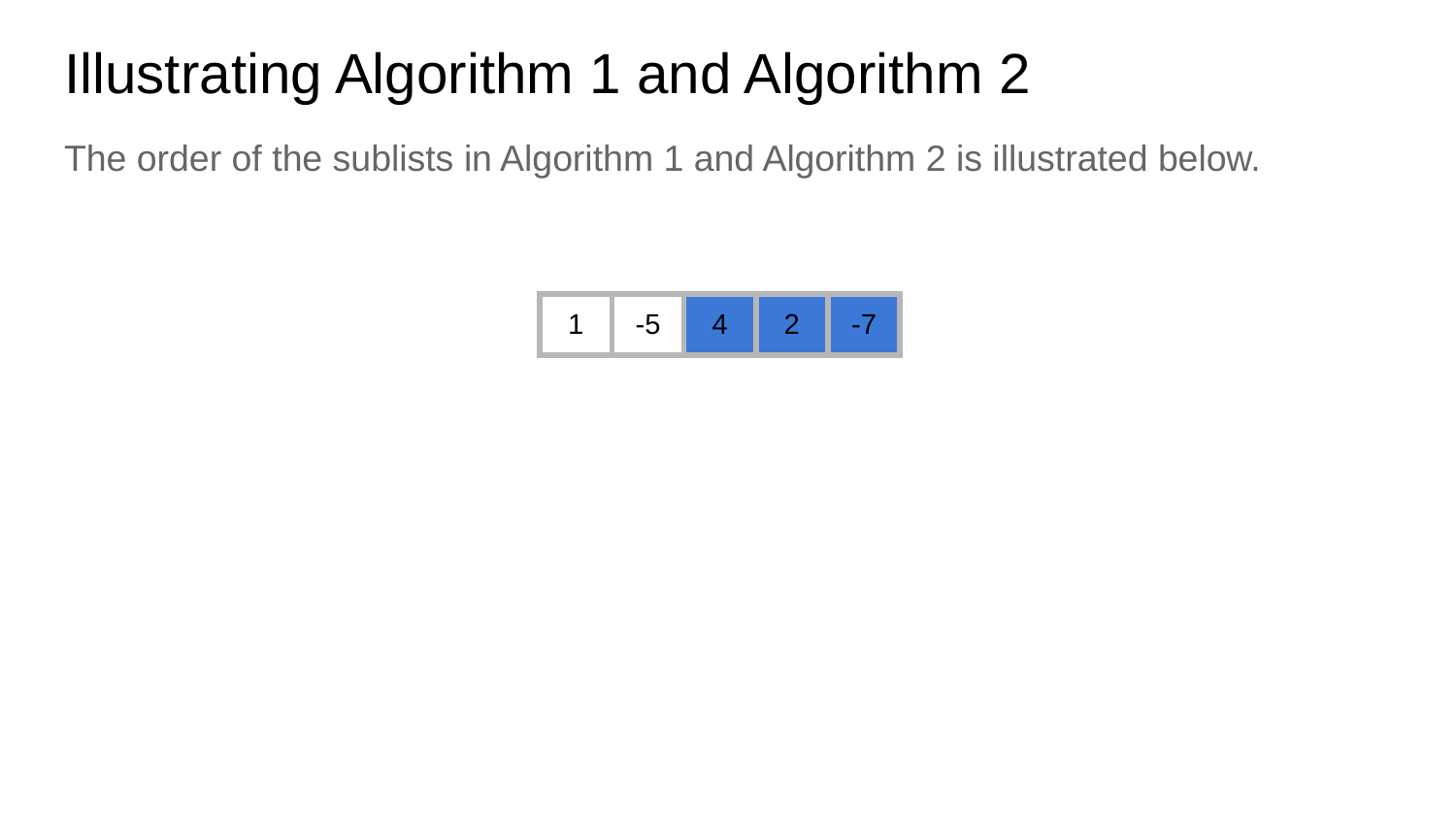

# Illustrating Algorithm 1 and Algorithm 2
The order of the sublists in Algorithm 1 and Algorithm 2 is illustrated below.

| 1 | -5 | 4 | 2 | -7 |
| --- | --- | --- | --- | --- |